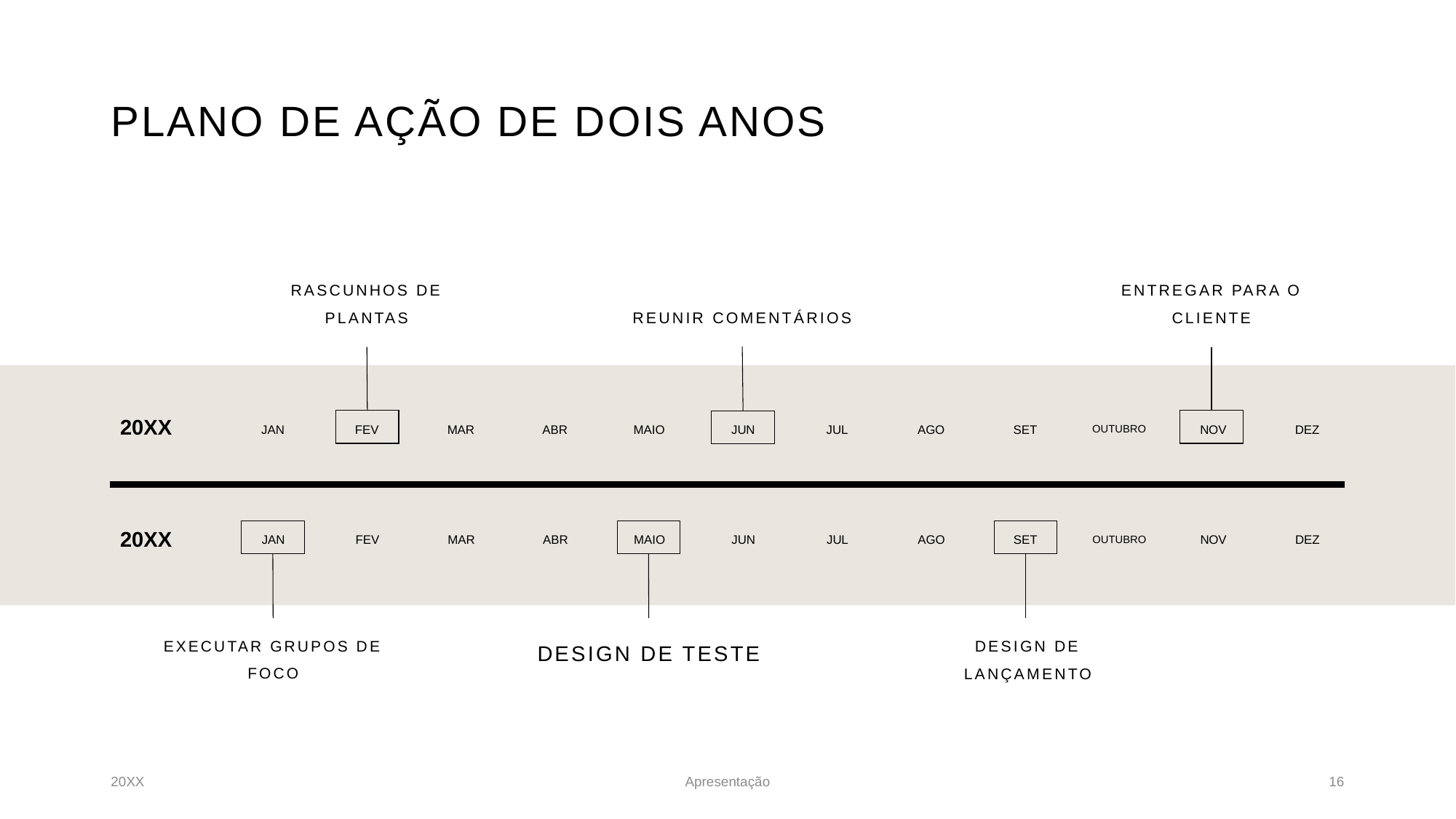

# PLANO DE AÇÃO DE DOIS ANOS
REUNIR COMENTÁRIOS
RASCUNHOS DE PLANTAS
ENTREGAR PARA O CLIENTE
20XX

JAN
FEV
MAR
ABR
MAIO
JUN
JUL
AGO
SET
OUTUBRO
NOV
DEZ
20XX

JAN
FEV
MAR
ABR
MAIO
JUN
JUL
AGO
SET
OUTUBRO
NOV
DEZ
EXECUTAR GRUPOS DE FOCO
DESIGN DE TESTE
DESIGN DE LANÇAMENTO
20XX
Apresentação
16